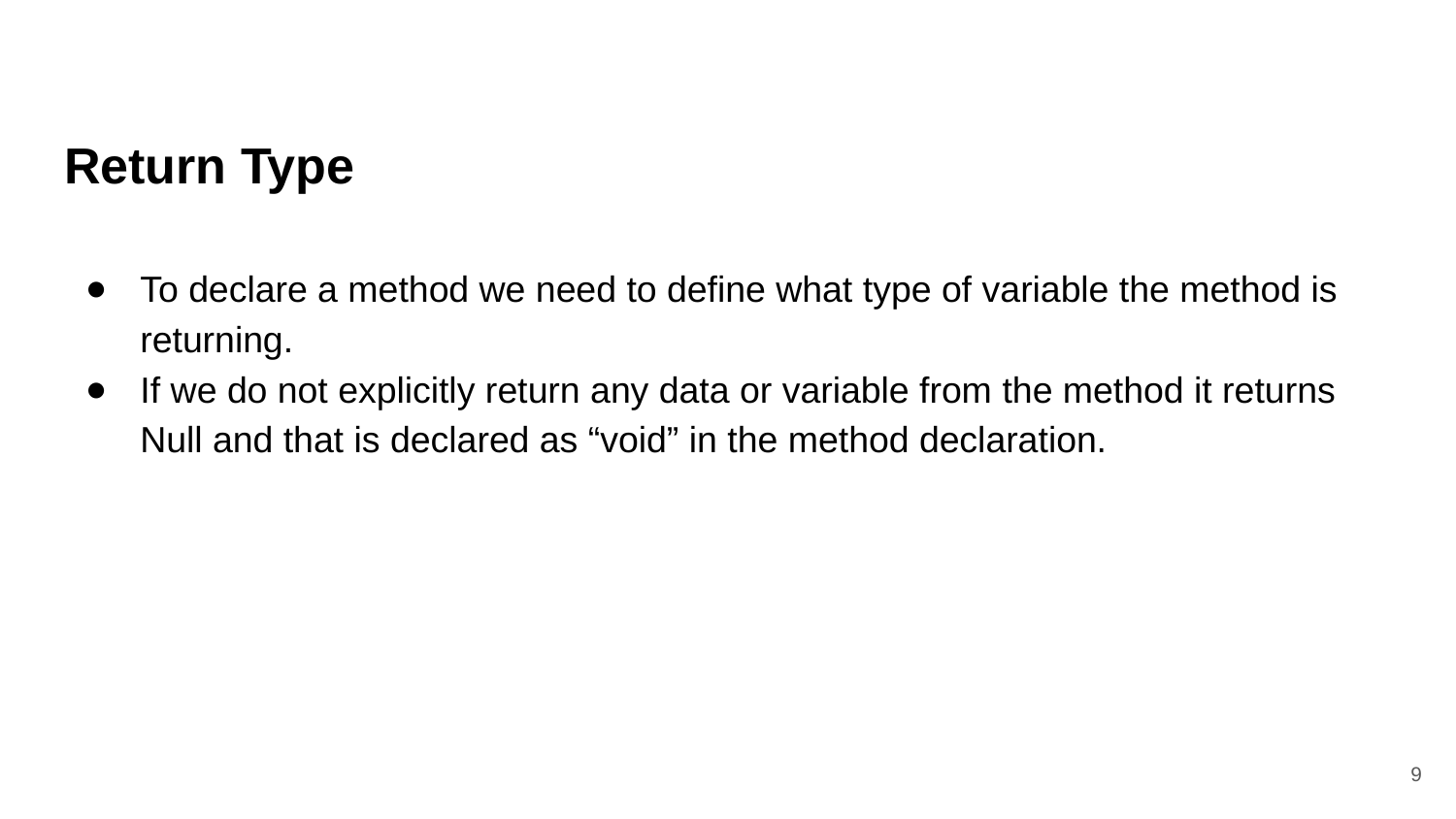

Return Type
To declare a method we need to define what type of variable the method is returning.
If we do not explicitly return any data or variable from the method it returns Null and that is declared as “void” in the method declaration.

9